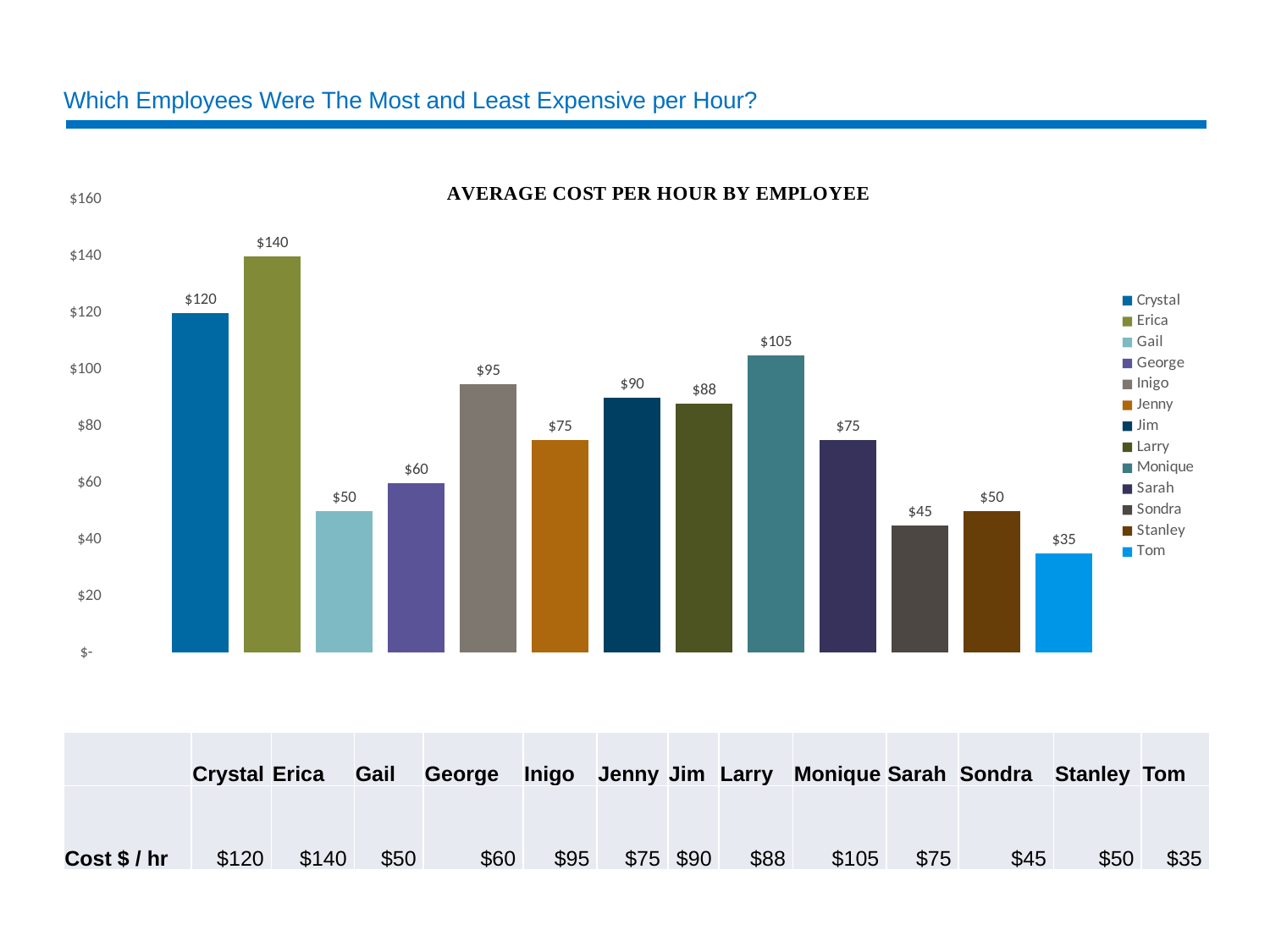

# Which Employees Were The Most and Least Expensive per Hour?

### Chart

| Category | Crystal | Erica | Gail | George | Inigo | Jenny | Jim | Larry | Monique | Sarah | Sondra | Stanley | Tom |
|---|---|---|---|---|---|---|---|---|---|---|---|---|---|
| Total | 120.0 | 140.0 | 50.0 | 60.0 | 95.0 | 75.0 | 90.0 | 88.0 | 105.0 | 75.0 | 45.0 | 50.0 | 35.0 |
|  | Crystal | Erica | Gail | George | Inigo | Jenny | Jim | Larry | Monique | Sarah | Sondra | Stanley | Tom |
| --- | --- | --- | --- | --- | --- | --- | --- | --- | --- | --- | --- | --- | --- |
| Cost $ / hr | $120 | $140 | $50 | $60 | $95 | $75 | $90 | $88 | $105 | $75 | $45 | $50 | $35 |